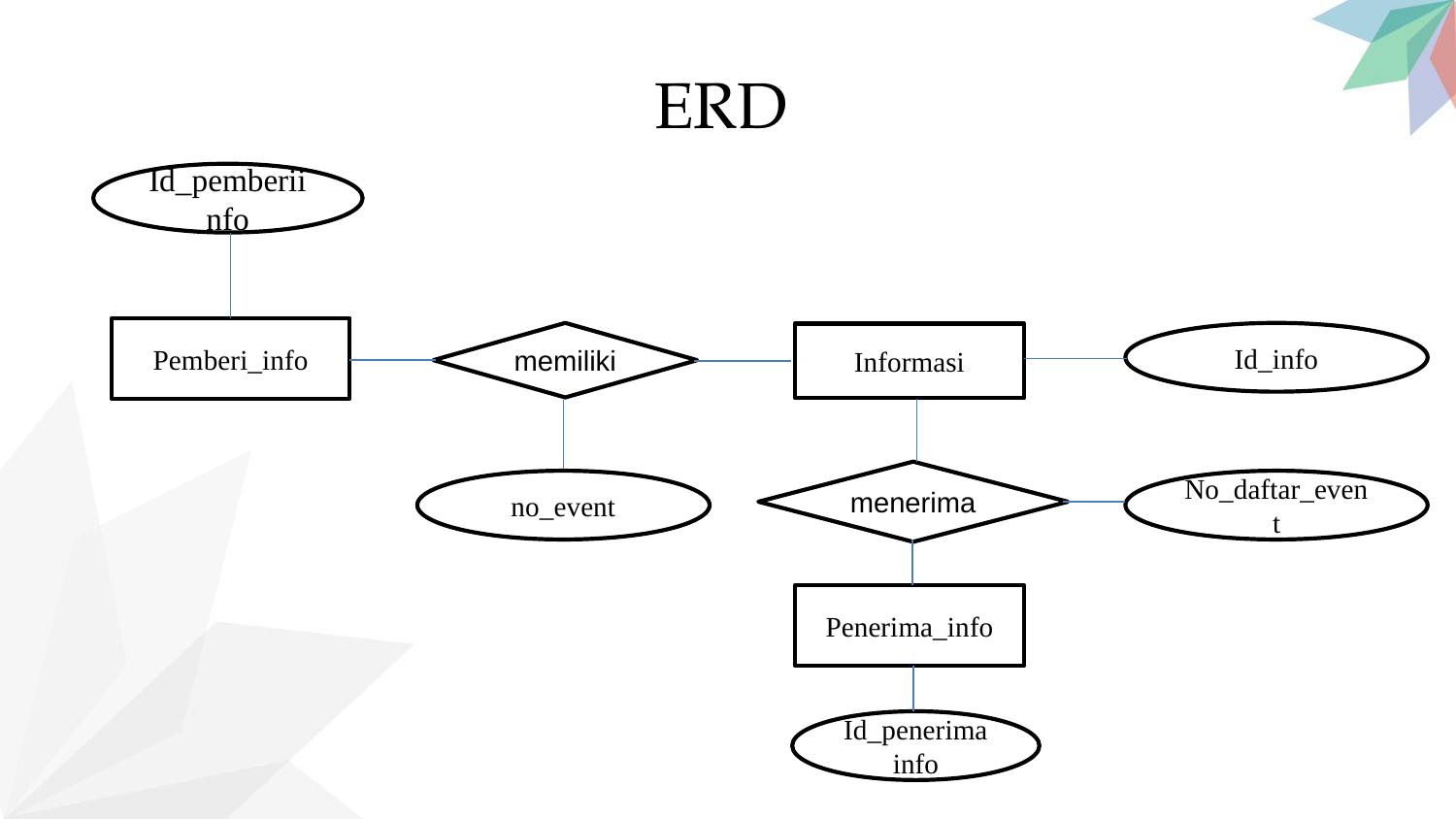

ERD
Id_pemberiinfo
Pemberi_info
memiliki
Id_info
Informasi
menerima
no_event
No_daftar_event
Penerima_info
Id_penerimainfo